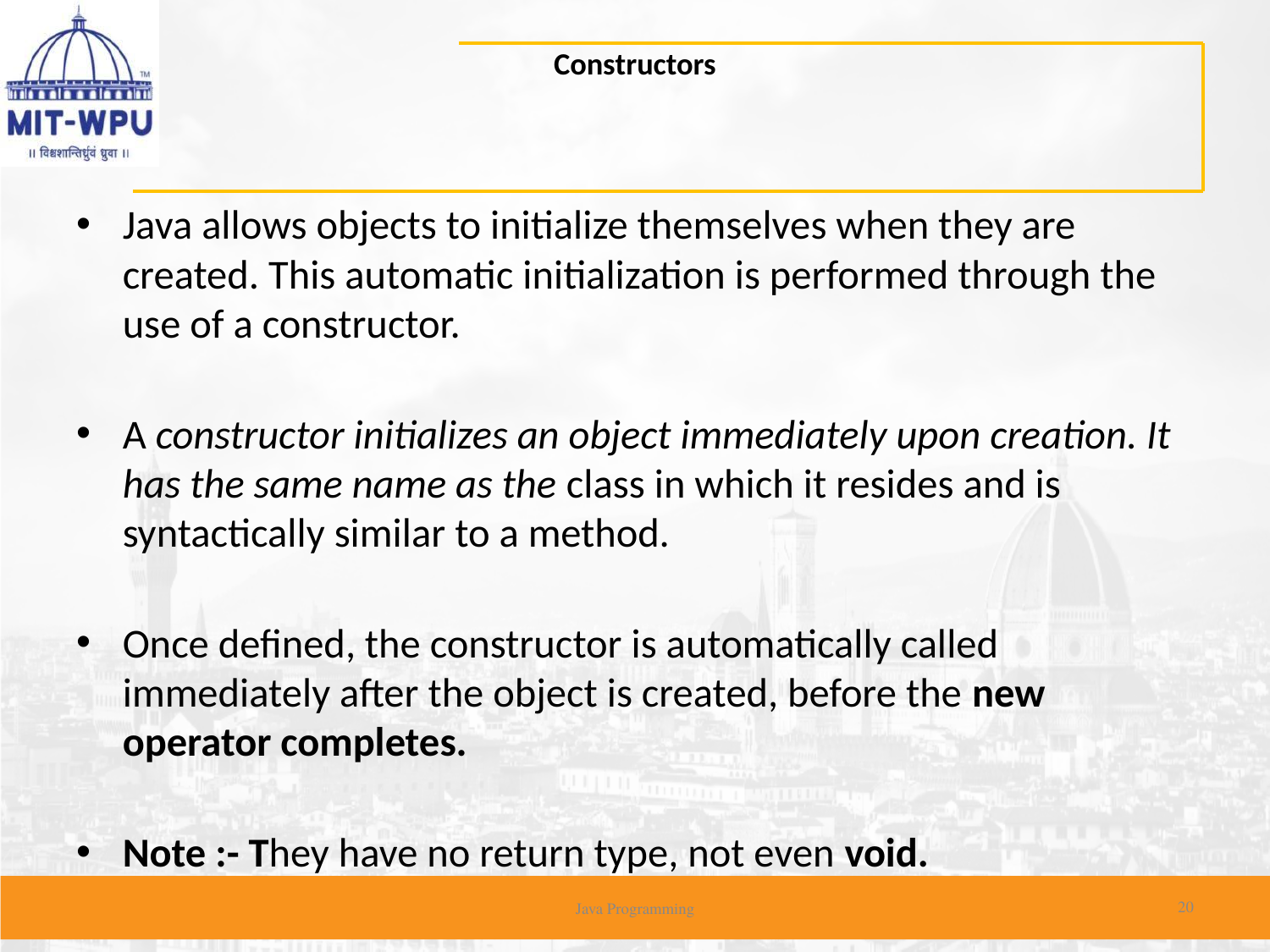

# Constructors
Java allows objects to initialize themselves when they are created. This automatic initialization is performed through the use of a constructor.

A constructor initializes an object immediately upon creation. It has the same name as the class in which it resides and is syntactically similar to a method.

Once defined, the constructor is automatically called immediately after the object is created, before the new operator completes.

Note :- They have no return type, not even void.
Java Programming
20